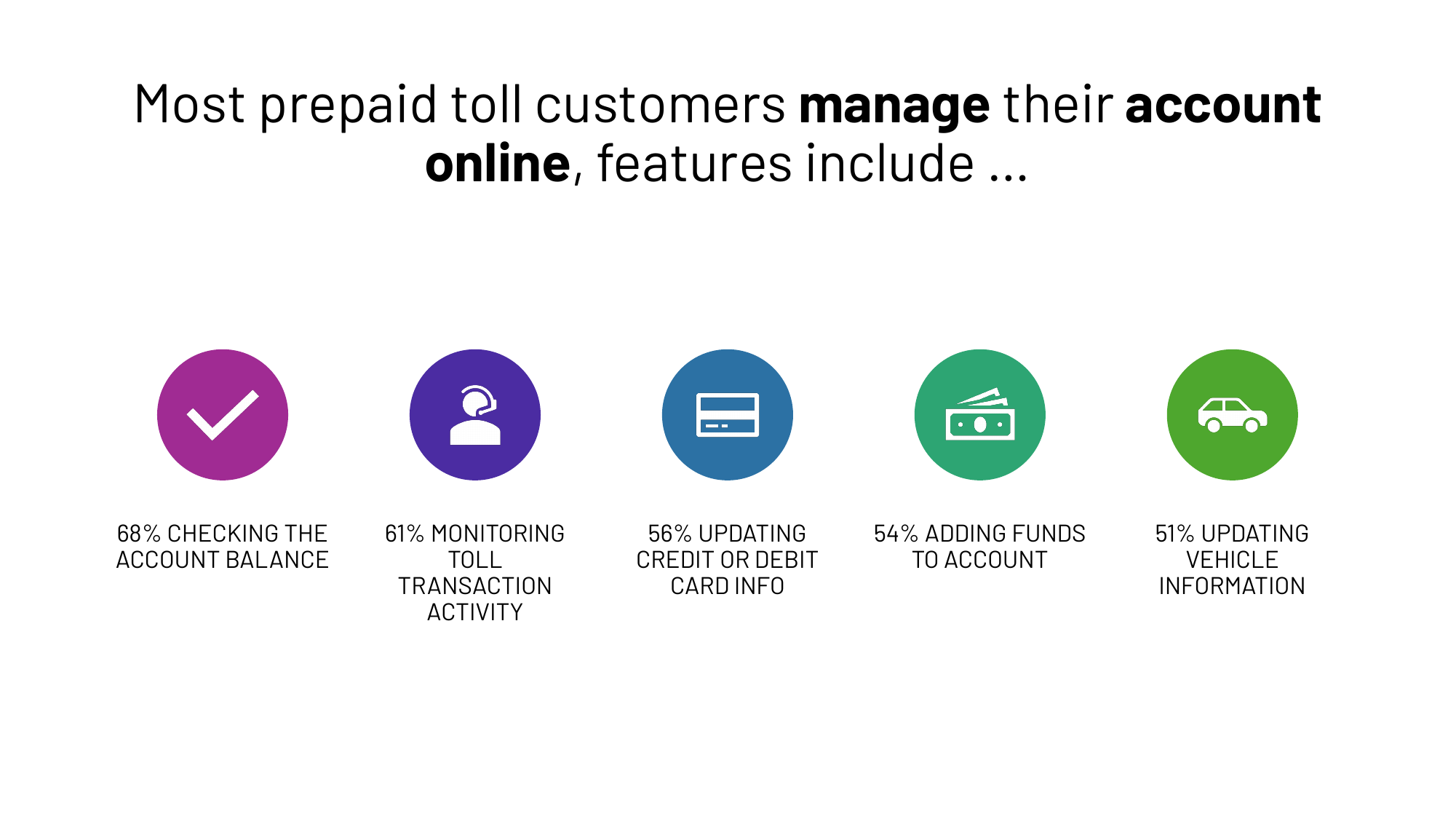

# Most prepaid toll customers manage their account online, features include …
68% Checking the Account balance
61% Monitoring toll transaction activity
56% Updating credit or debit card info
54% Adding funds to account
51% Updating vehicle information
Erik Varga | Data Analyst | https://github.com/Erik-Varga